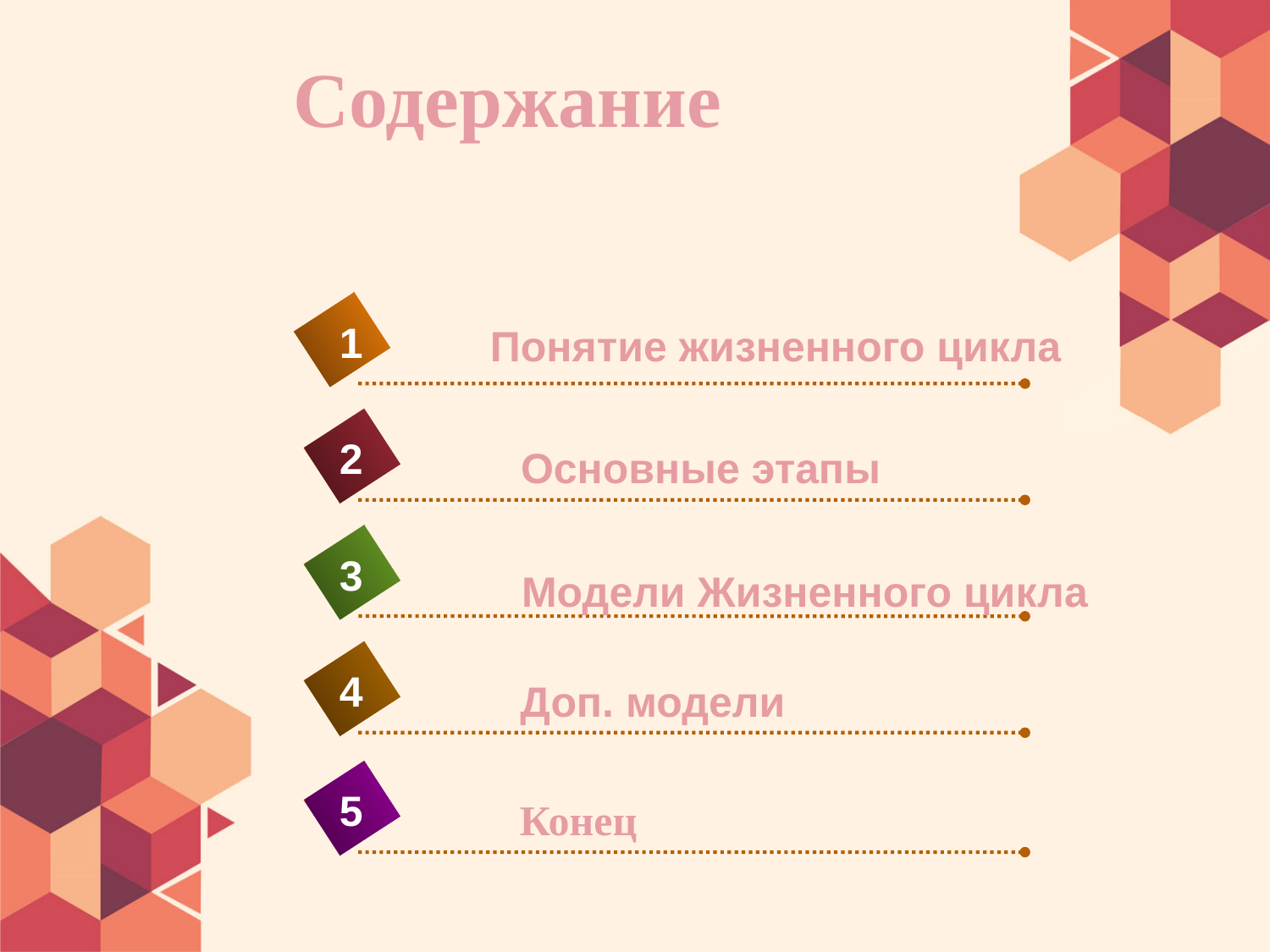

# Содержание

1
Понятие жизненного цикла

2
Основные этапы

3
Модели Жизненного цикла

4
Доп. модели

5
Конец